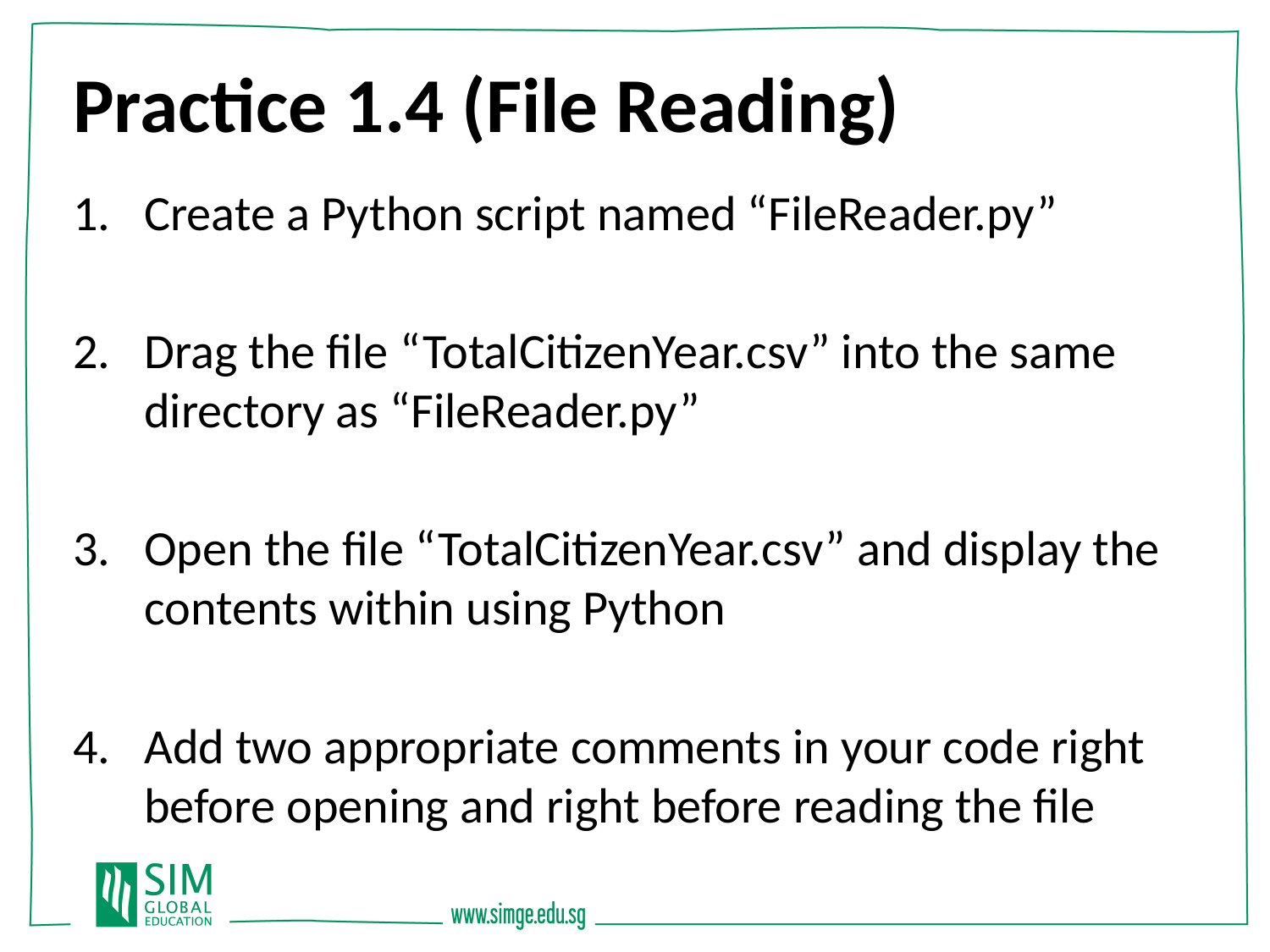

Practice 1.4 (File Reading)
Create a Python script named “FileReader.py”

Drag the file “TotalCitizenYear.csv” into the same directory as “FileReader.py”

Open the file “TotalCitizenYear.csv” and display the contents within using Python

Add two appropriate comments in your code right before opening and right before reading the file